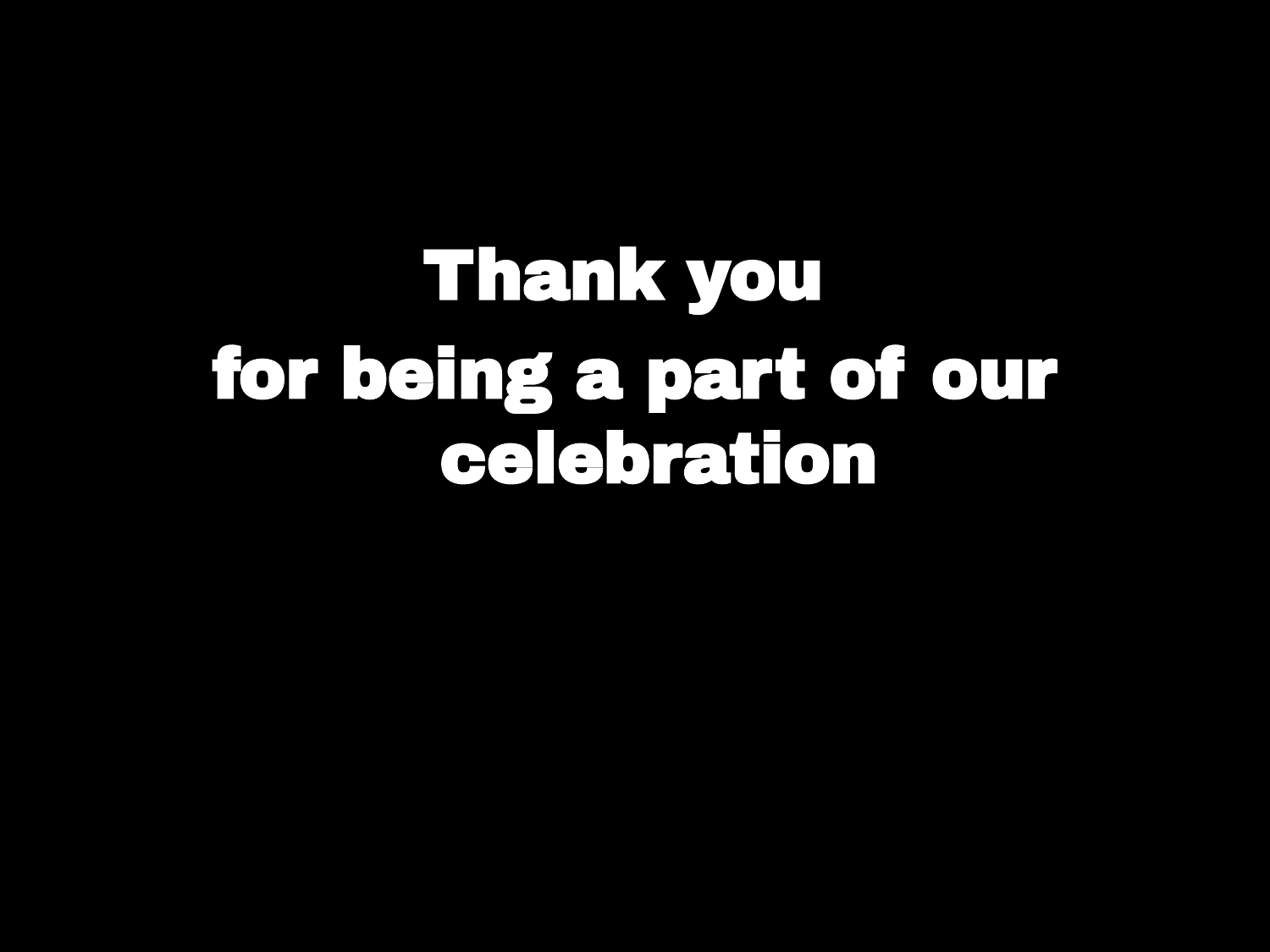

Thank you
for being a part of our celebration